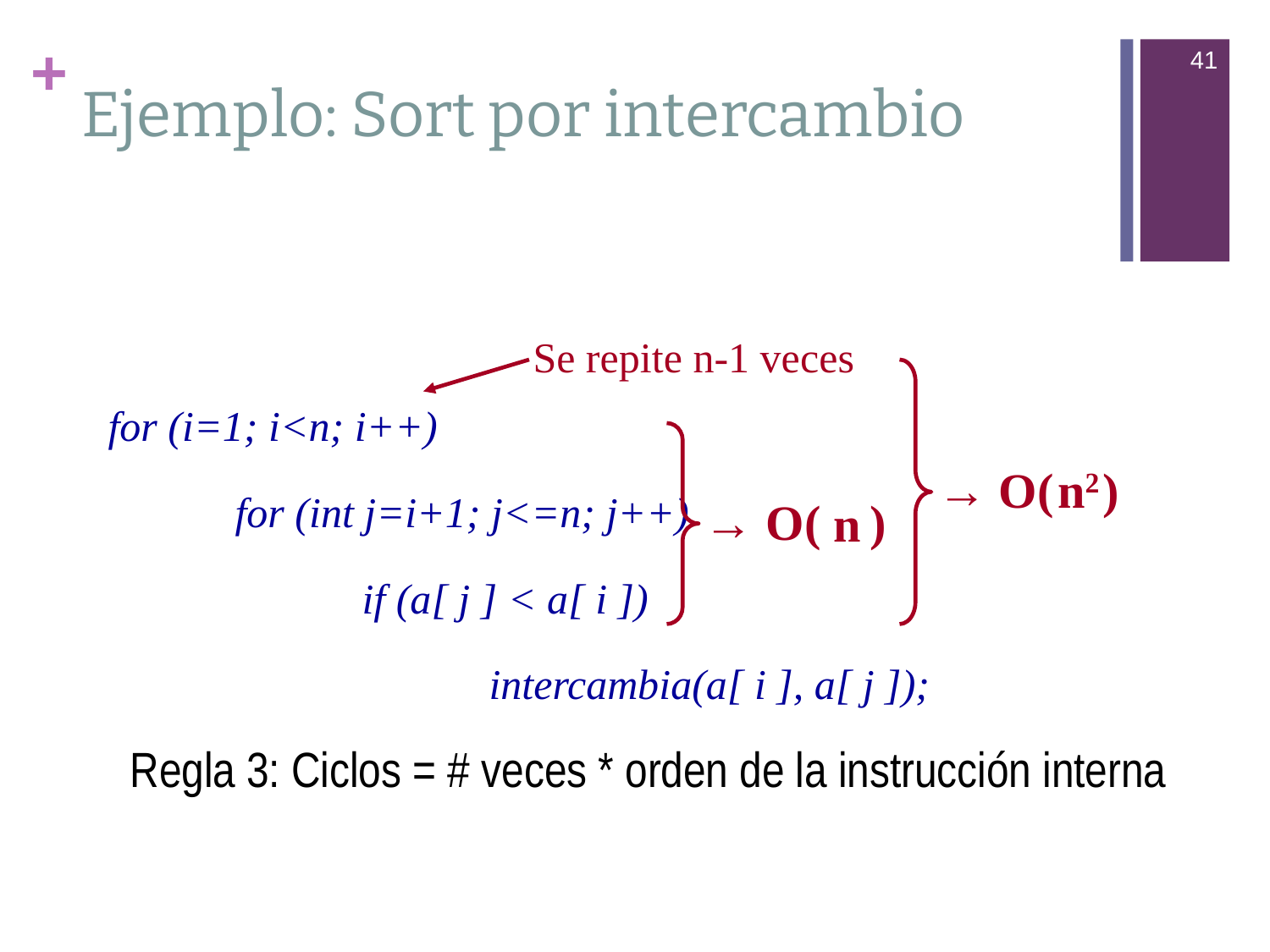

41
# Ejemplo: Sort por intercambio

for (i=1; i<n; i++)
	for (int j=i+1; j<=n; j++)
		if (a[ j ] < a[ i ])
			intercambia(a[ i ], a[ j ]);
Se repite n-1 veces

→ O(    )
n2
→ O(    )
n
Regla 3: Ciclos = # veces * orden de la instrucción interna